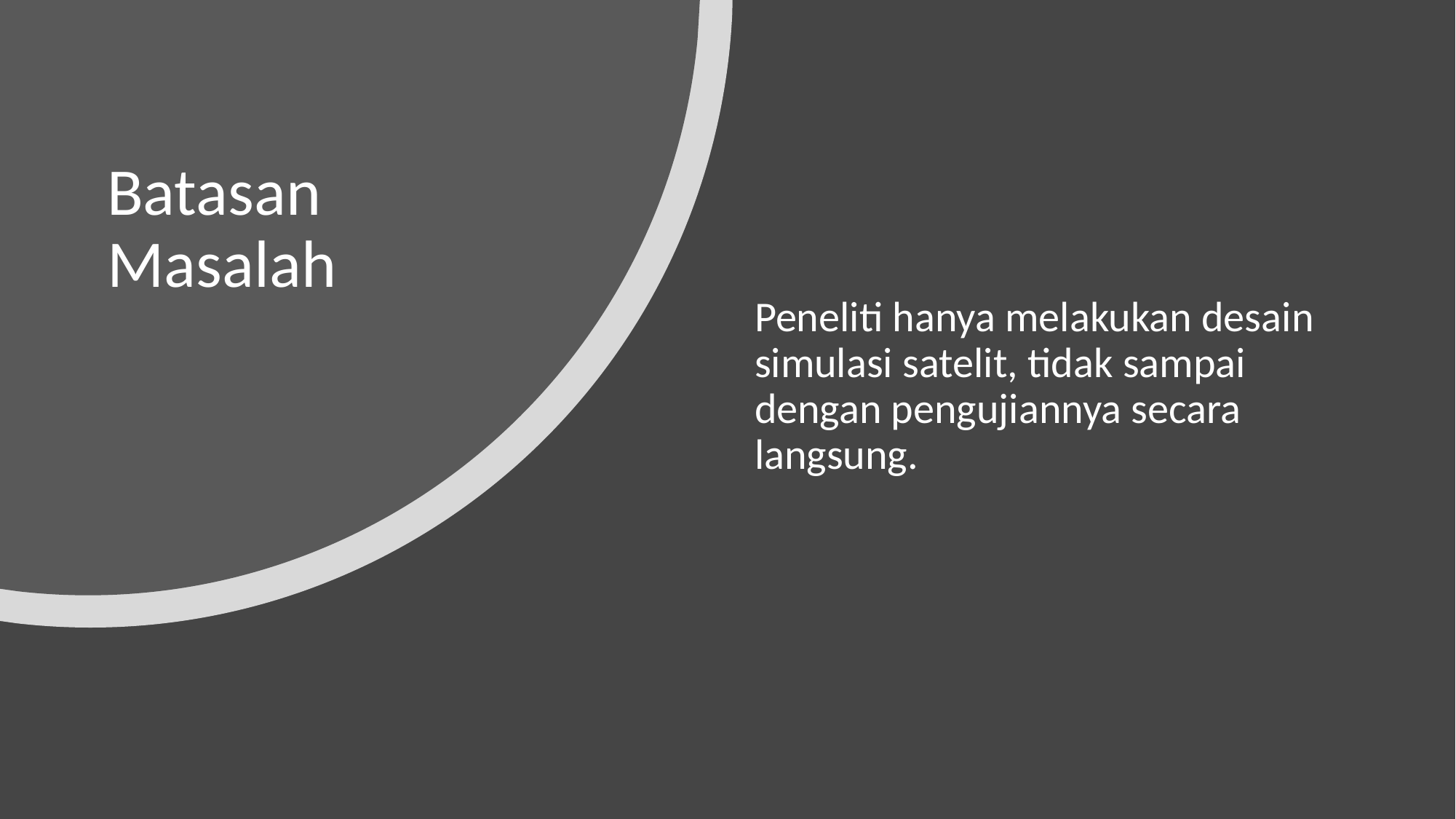

# Batasan Masalah
Peneliti hanya melakukan desain simulasi satelit, tidak sampai dengan pengujiannya secara langsung.